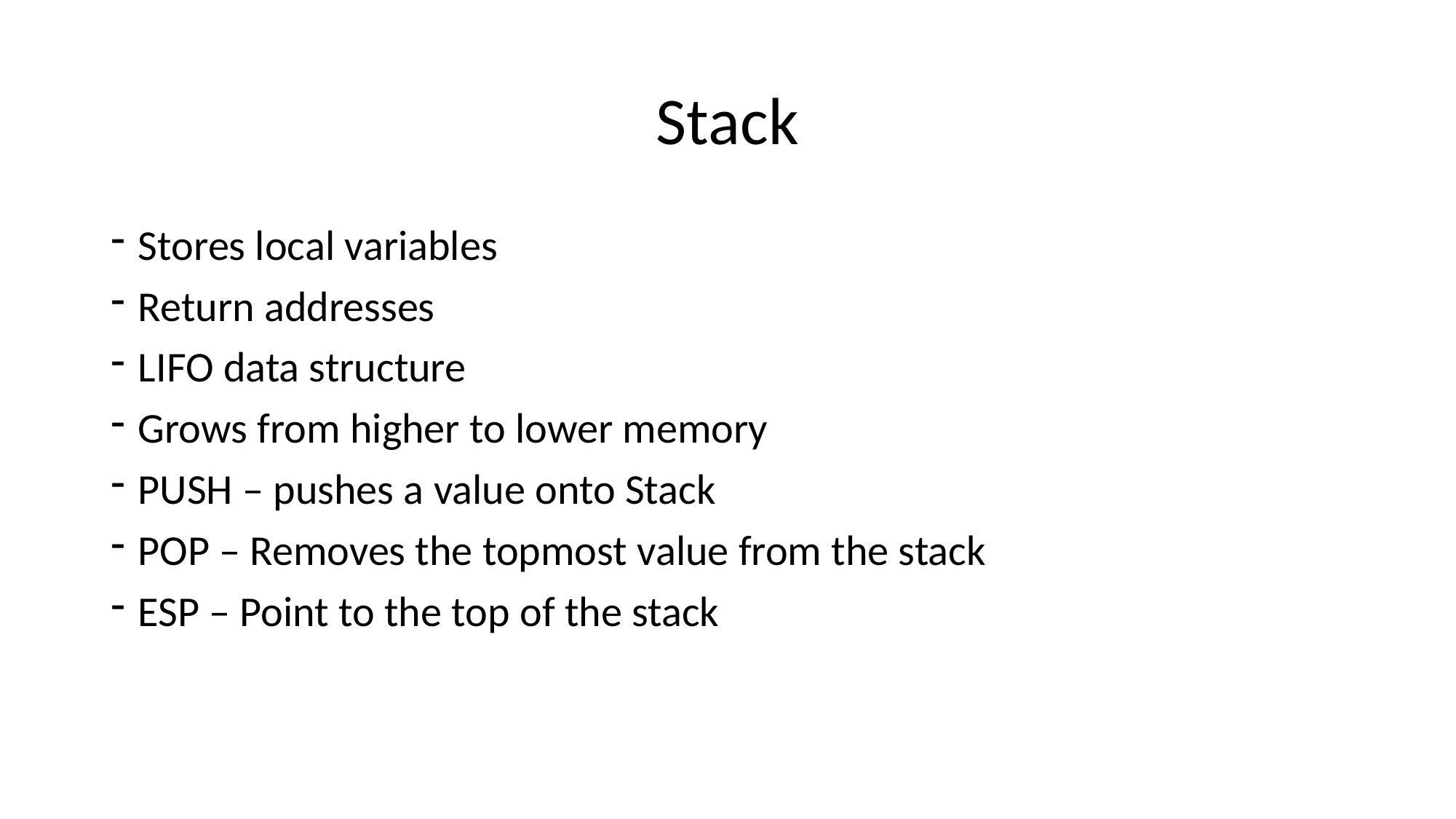

# Stack
Stores local variables
Return addresses
LIFO data structure
Grows from higher to lower memory
PUSH – pushes a value onto Stack
POP – Removes the topmost value from the stack
ESP – Point to the top of the stack